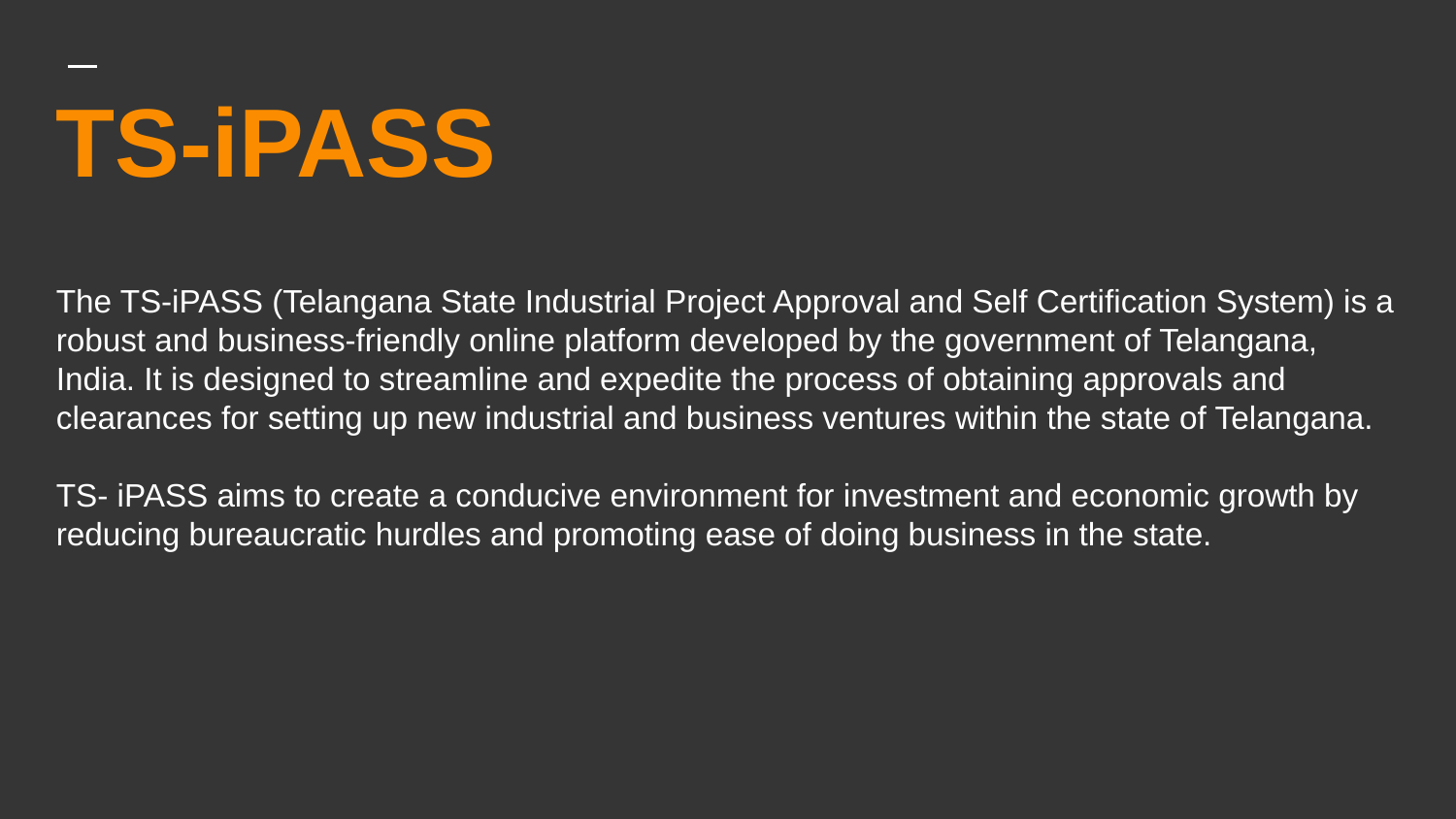

# TS-iPASS

The TS-iPASS (Telangana State Industrial Project Approval and Self Certification System) is a robust and business-friendly online platform developed by the government of Telangana, India. It is designed to streamline and expedite the process of obtaining approvals and clearances for setting up new industrial and business ventures within the state of Telangana.
TS- iPASS aims to create a conducive environment for investment and economic growth by reducing bureaucratic hurdles and promoting ease of doing business in the state.